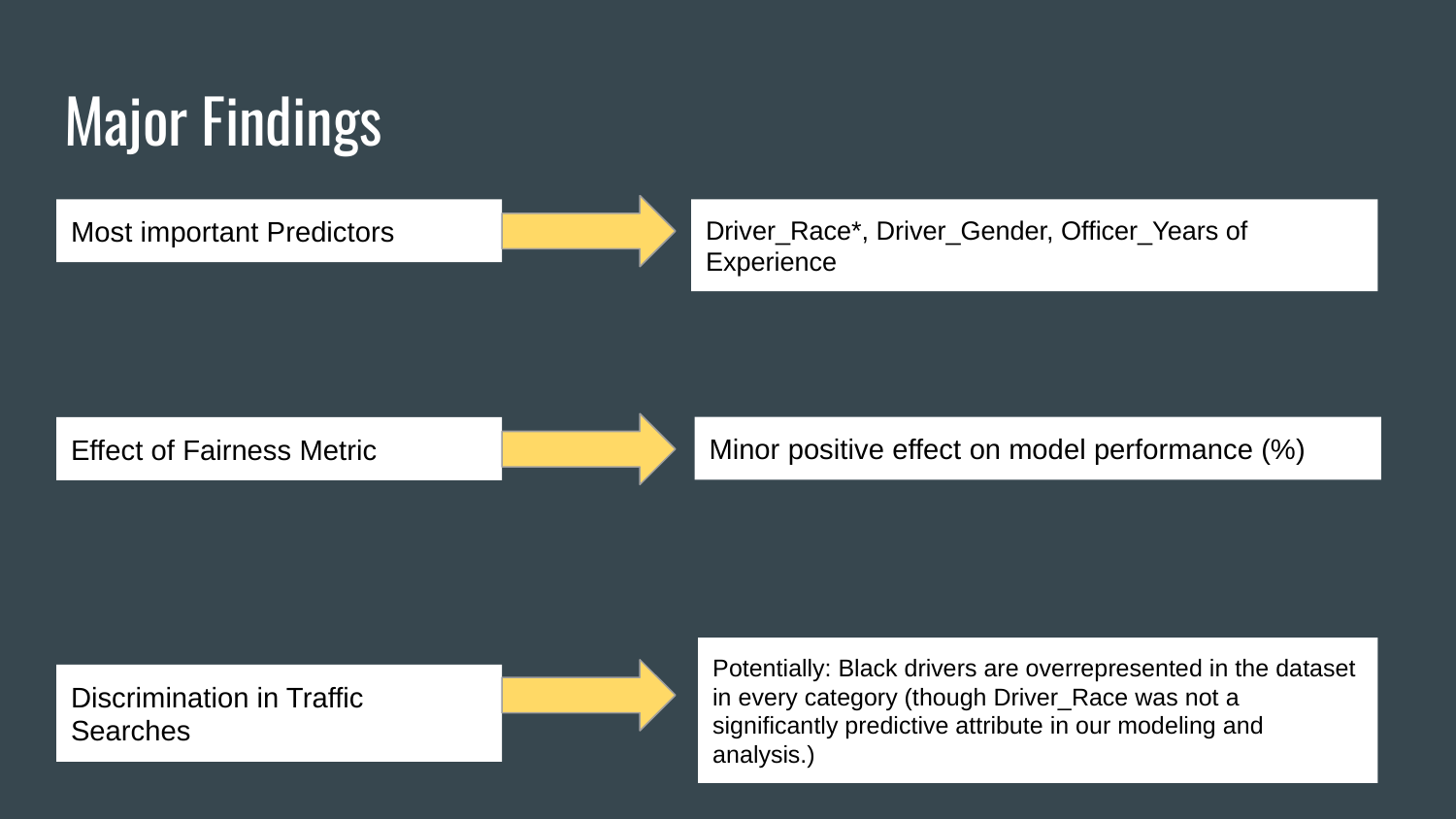

# Major Findings

Most important Predictors
Driver_Race*, Driver_Gender, Officer_Years of Experience

Minor positive effect on model performance (%)
Effect of Fairness Metric
Potentially: Black drivers are overrepresented in the dataset in every category (though Driver_Race was not a significantly predictive attribute in our modeling and analysis.)

Discrimination in Traffic Searches